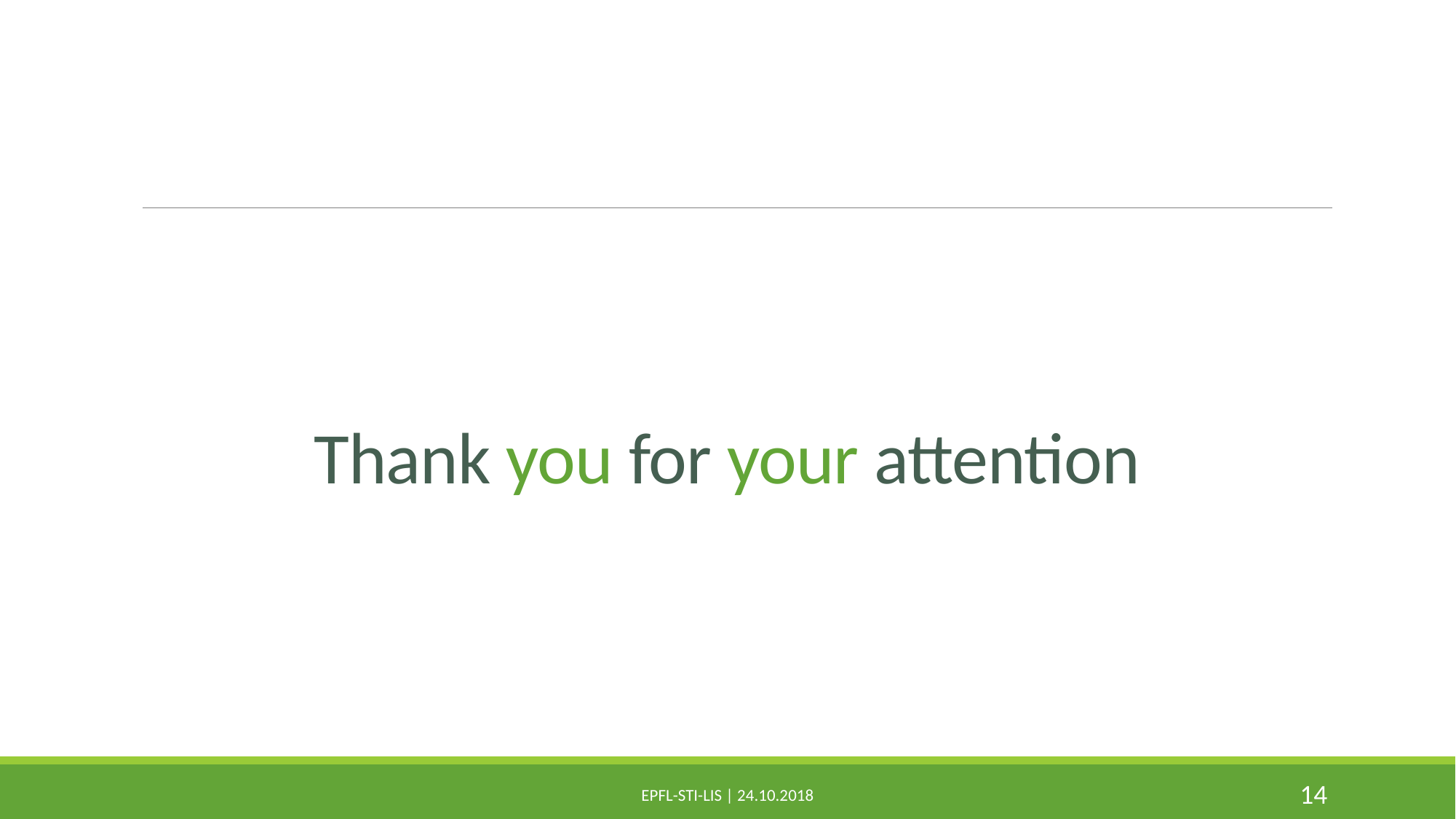

# Thank you for your attention
14
EPFL-STI-LIS | 24.10.2018